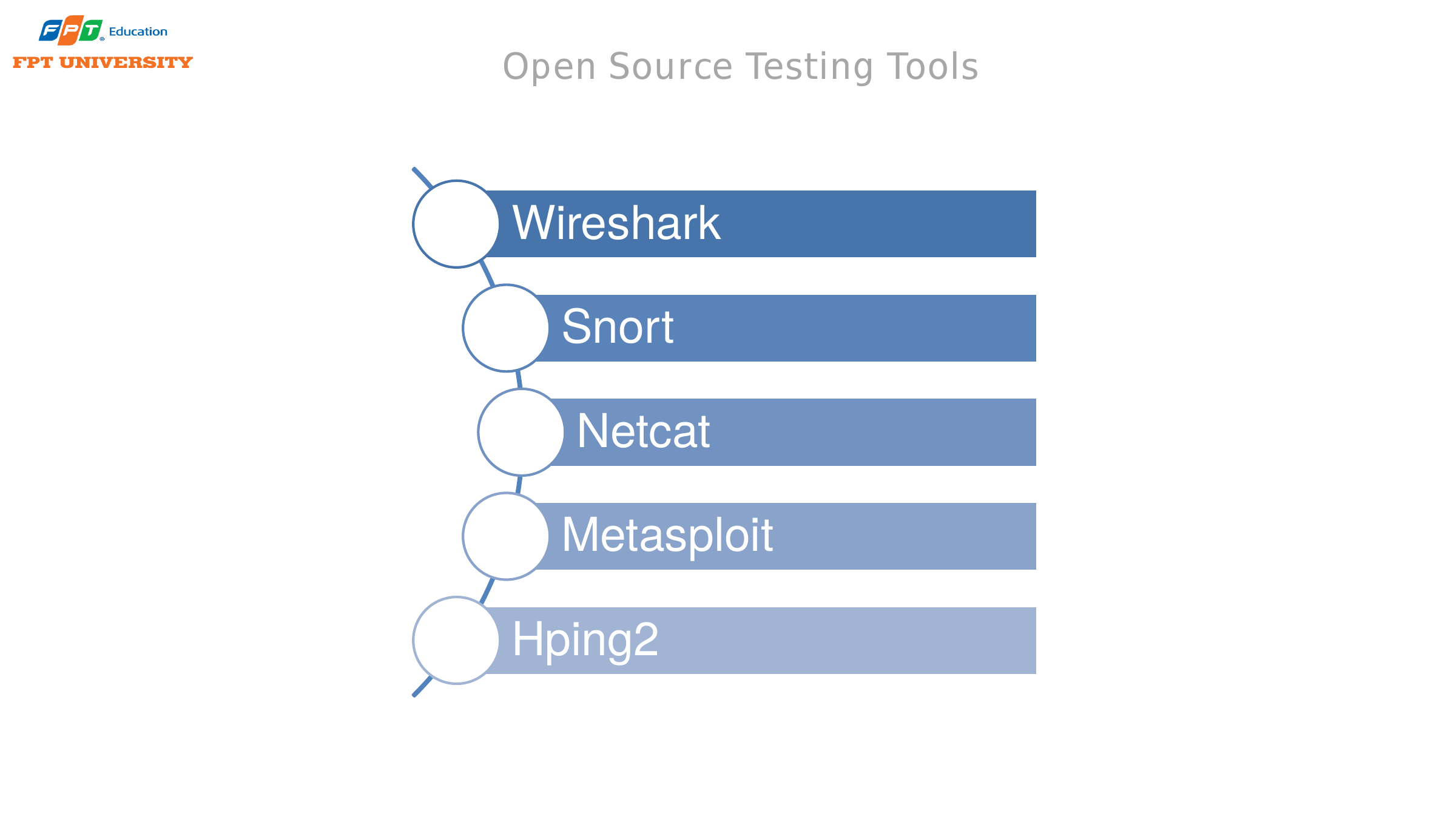

# Open Source Testing Tools
Wireshark
Snort
Netcat
Metasploit
Hping2